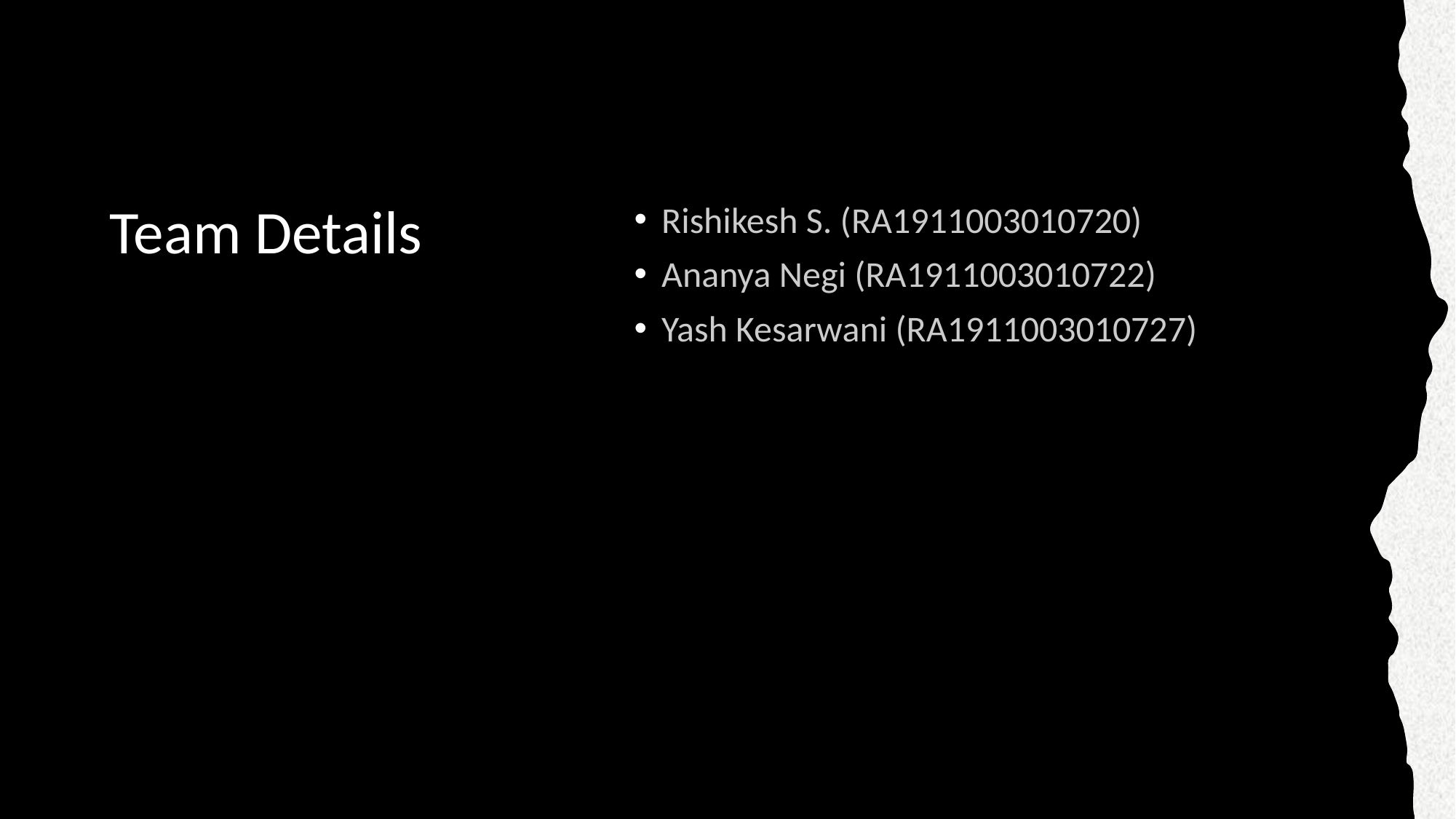

# Team Details
Rishikesh S. (RA1911003010720)
Ananya Negi (RA1911003010722)
Yash Kesarwani (RA1911003010727)